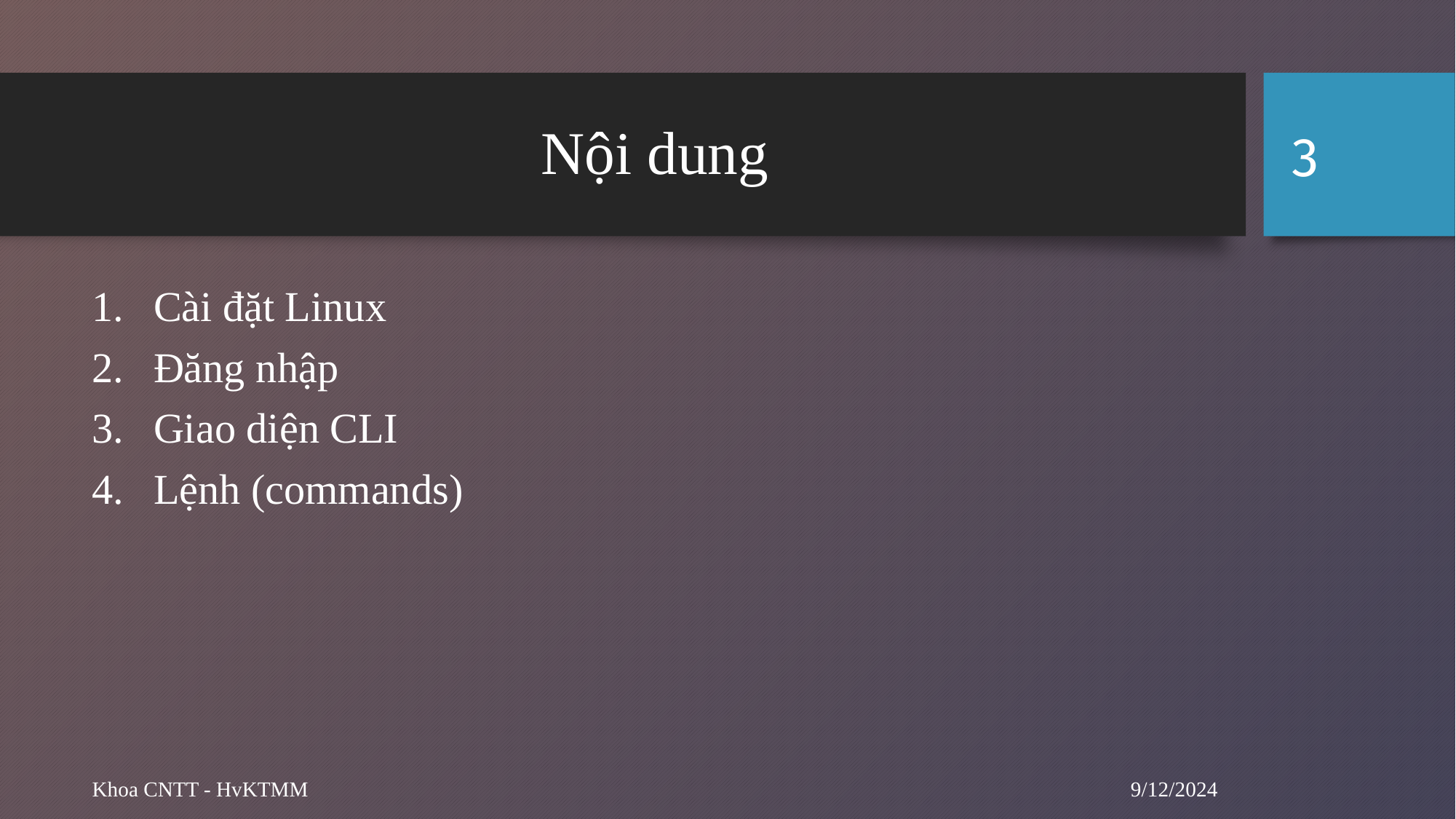

3
# Nội dung
Cài đặt Linux
Đăng nhập
Giao diện CLI
Lệnh (commands)
9/12/2024
Khoa CNTT - HvKTMM